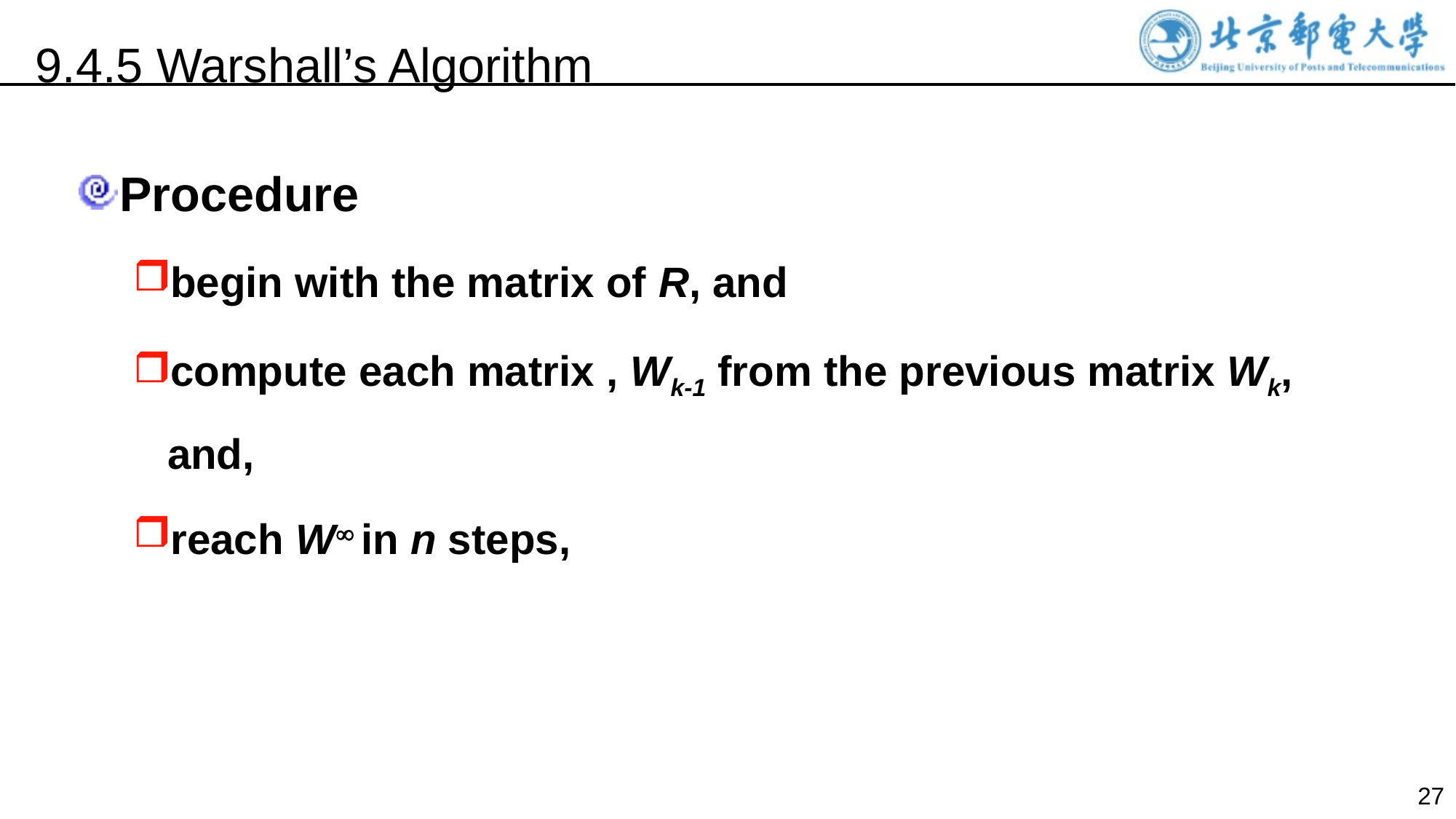

9.4.5 Warshall’s Algorithm
Procedure
begin with the matrix of R, and
compute each matrix , Wk-1 from the previous matrix Wk, and,
reach W∞ in n steps,